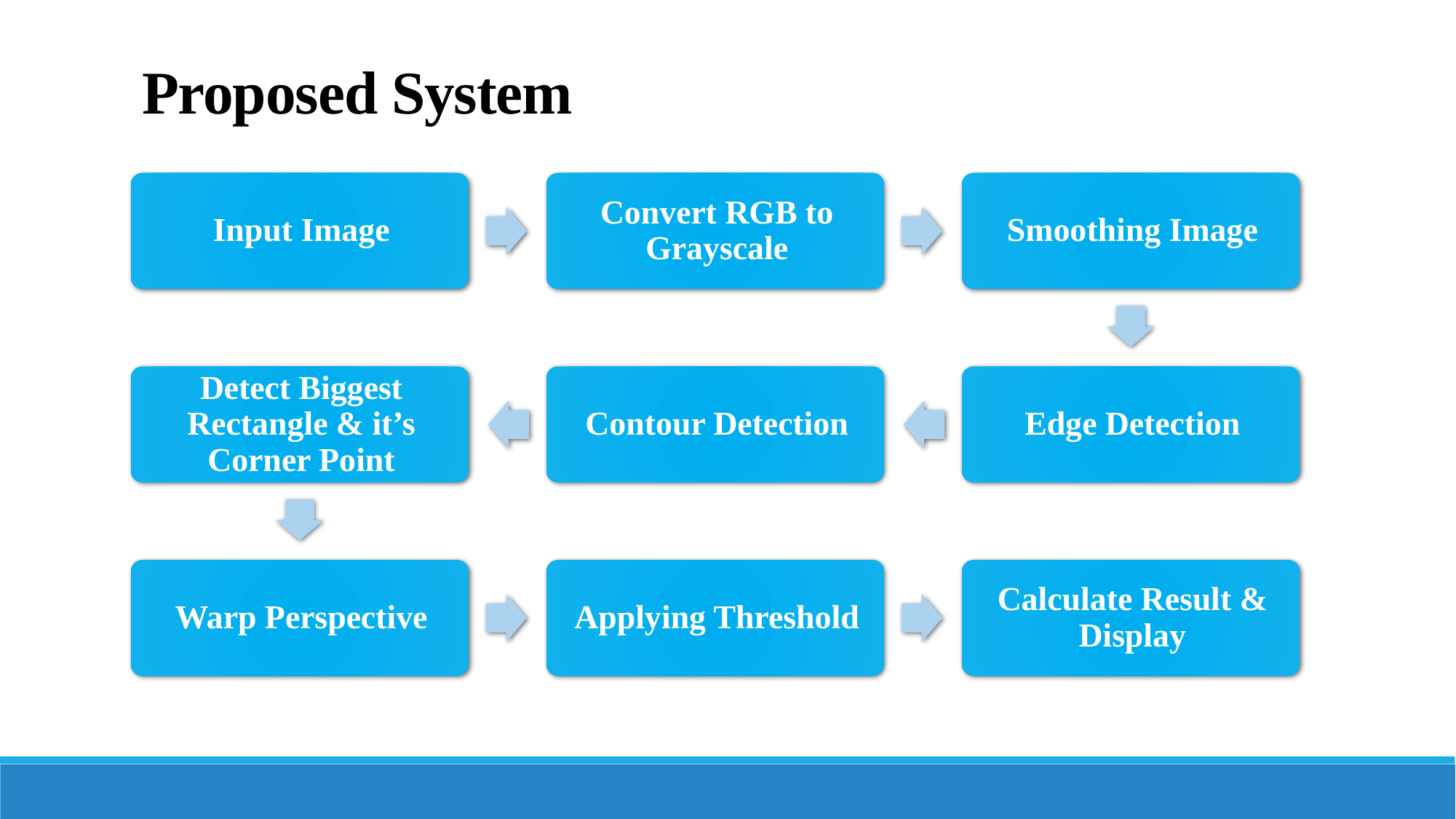

Proposed System
Input Image

Convert RGB to Grayscale

Smoothing Image

Edge Detection

Contour Detection

Detect Biggest Rectangle & it’s Corner Point

Warp Perspective

Applying Threshold

Calculate Result & Display